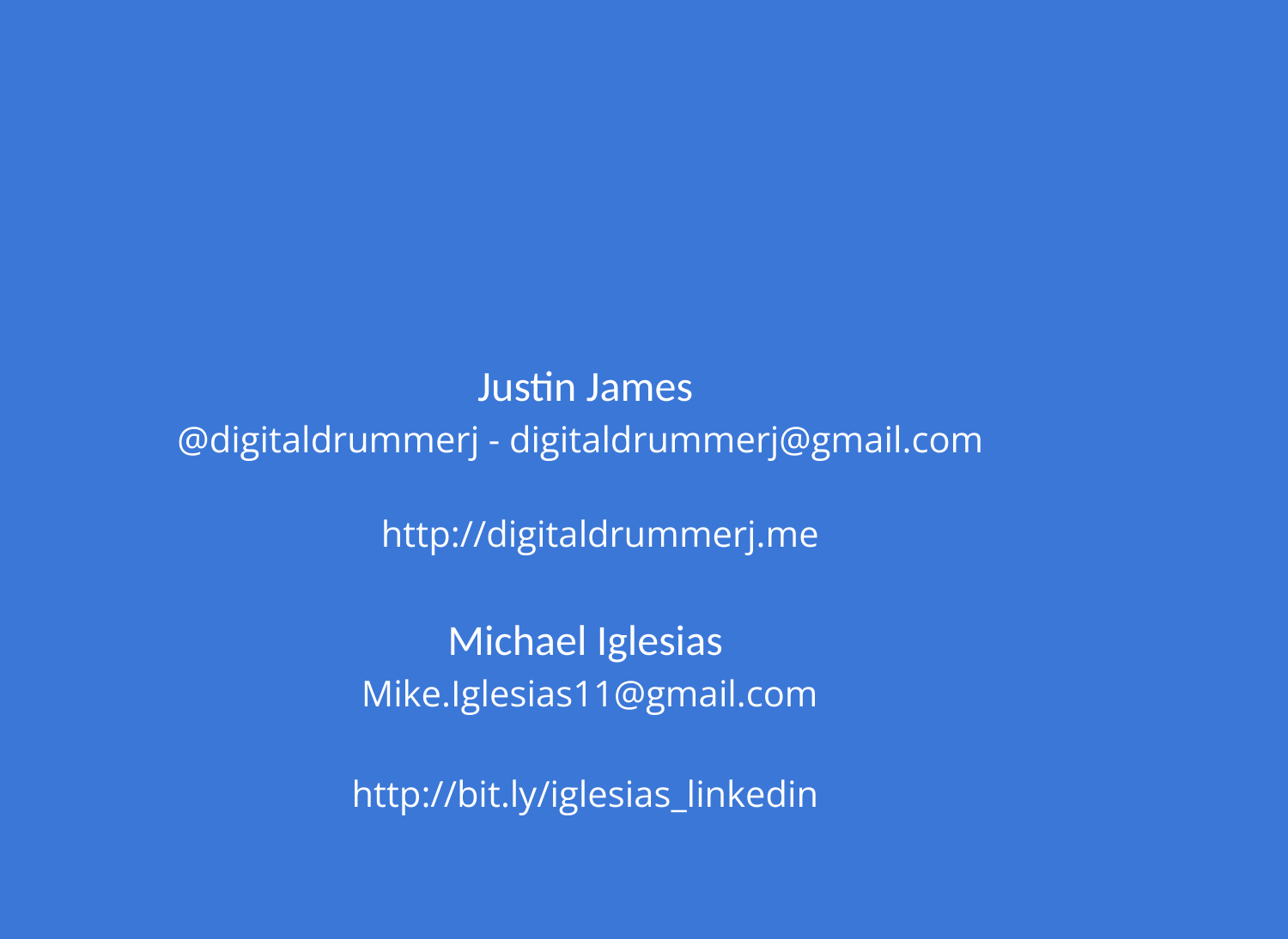

thank you
Justin James
@digitaldrummerj - digitaldrummerj@gmail.com
http://digitaldrummerj.me
Michael Iglesias
 Mike.Iglesias11@gmail.com

http://bit.ly/iglesias_linkedin